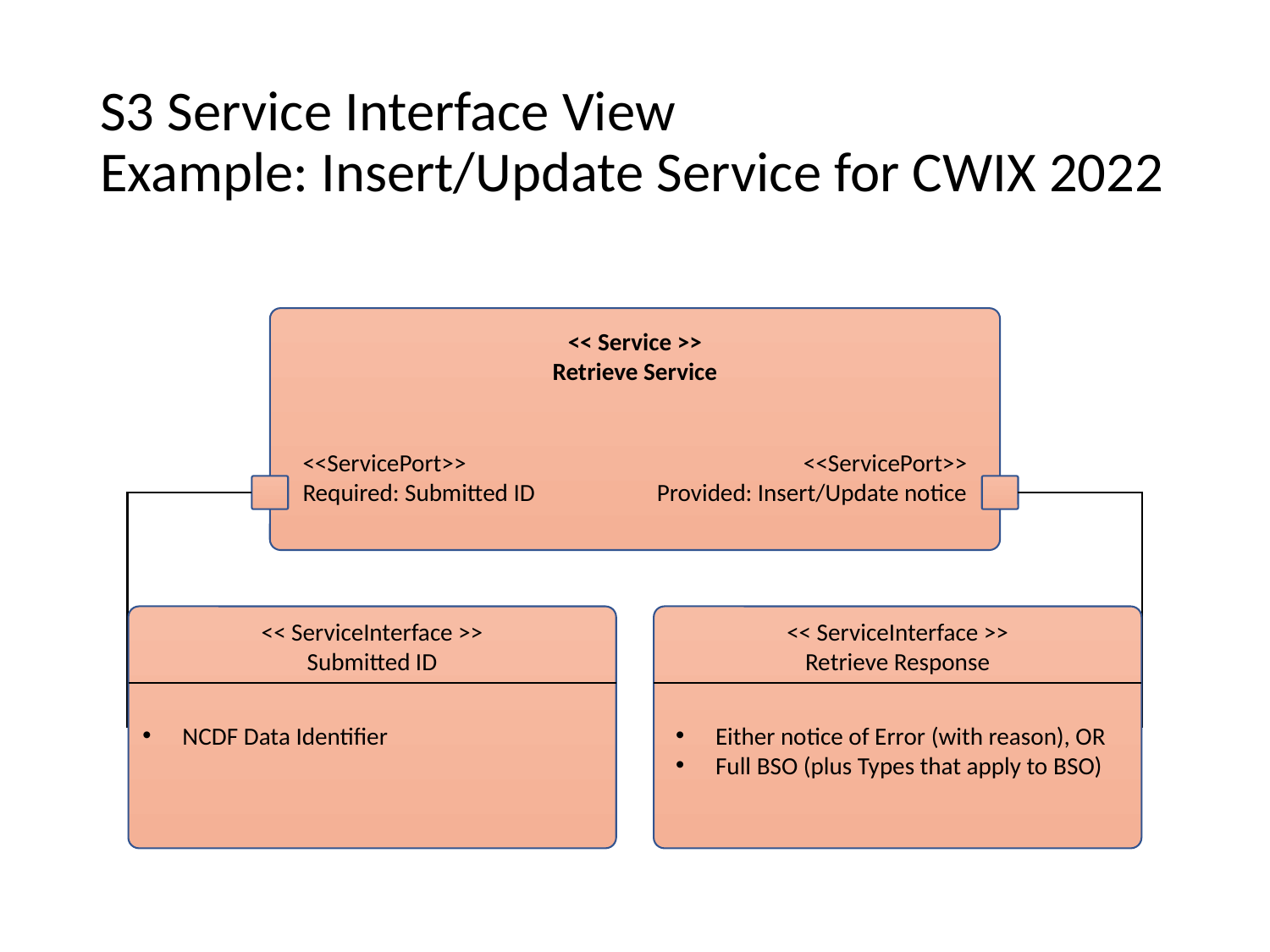

# S3 Service Interface View Example: Insert/Update Service for CWIX 2022

<< Service >>
Retrieve Service
<<ServicePort>>
Required: Submitted ID
<<ServicePort>>
Provided: Insert/Update notice

<< ServiceInterface >>
Submitted ID
NCDF Data Identifier

<< ServiceInterface >>
Retrieve Response
Either notice of Error (with reason), OR
Full BSO (plus Types that apply to BSO)